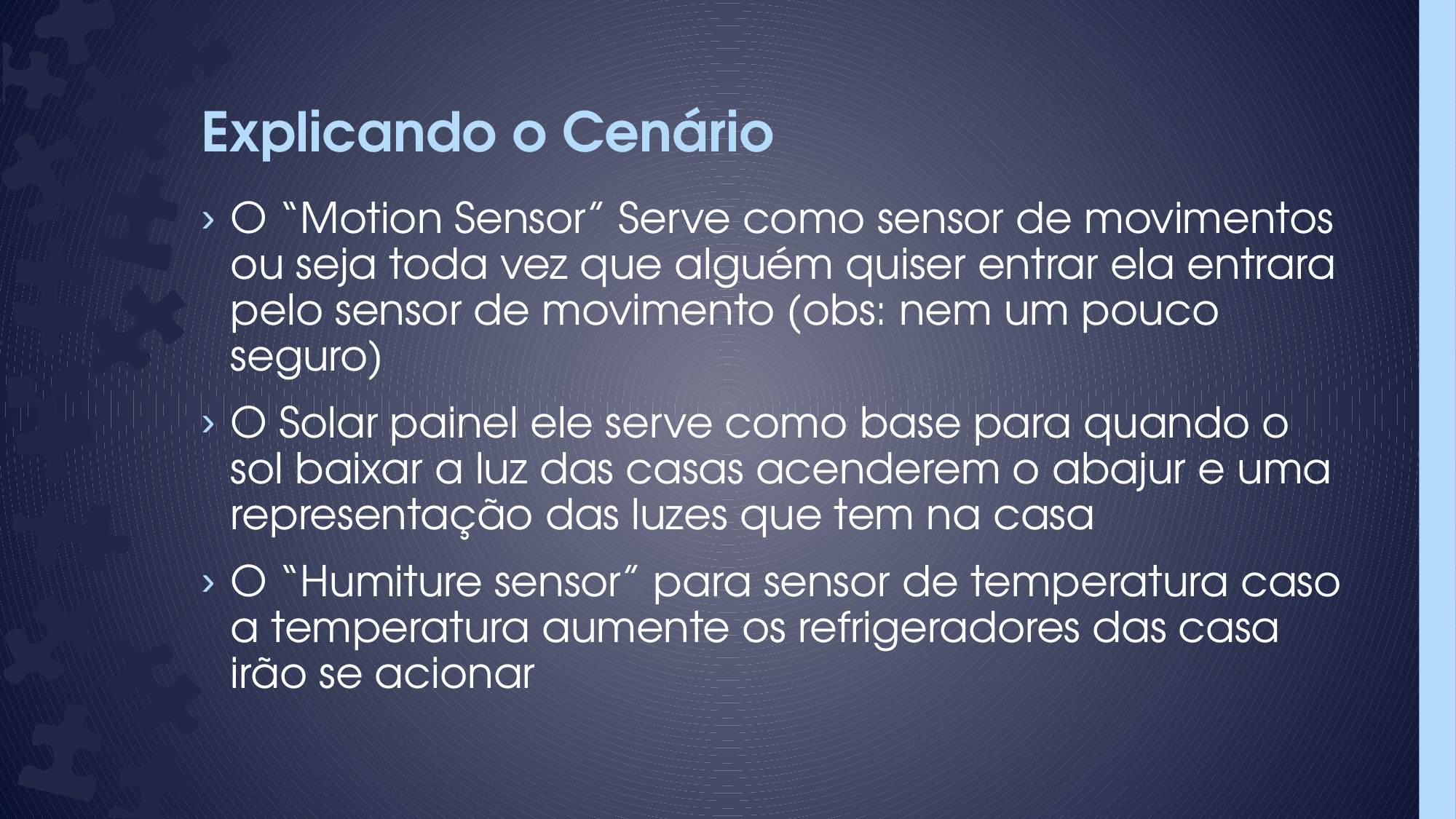

# Explicando o Cenário
O “Motion Sensor” Serve como sensor de movimentos ou seja toda vez que alguém quiser entrar ela entrara pelo sensor de movimento (obs: nem um pouco seguro)
O Solar painel ele serve como base para quando o sol baixar a luz das casas acenderem o abajur e uma representação das luzes que tem na casa
O “Humiture sensor” para sensor de temperatura caso a temperatura aumente os refrigeradores das casa irão se acionar